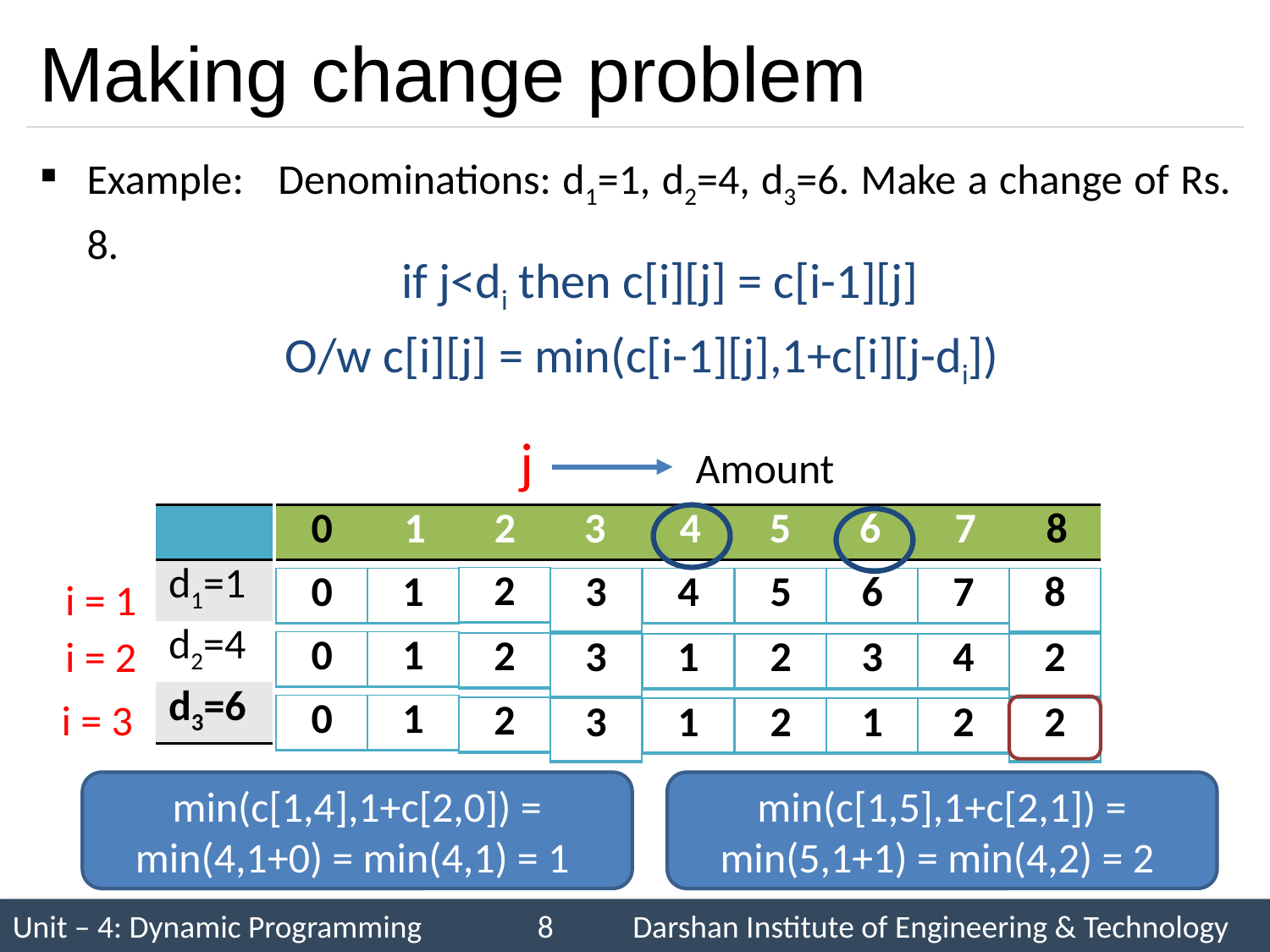

# Making change problem
Example:   Denominations: d1=1, d2=4, d3=6. Make a change of Rs. 8.
if j<di then c[i][j] = c[i-1][j]
O/w c[i][j] = min(c[i-1][j],1+c[i][j-di])
j
Amount
|  |
| --- |
| d1=1 |
| d2=4 |
| d3=6 |
| 0 | 1 | 2 | 3 | 4 | 5 | 6 | 7 | 8 |
| --- | --- | --- | --- | --- | --- | --- | --- | --- |

i = 1
| 2 |
| --- |
| 0 |
| --- |
| 1 |
| --- |
| 3 |
| --- |
| 4 |
| --- |
| 5 |
| --- |
| 6 |
| --- |
| 7 |
| --- |
| 8 |
| --- |
i = 2
| 0 |
| --- |
| 1 |
| --- |
| 2 |
| --- |
| 3 |
| --- |
| 1 |
| --- |
| 2 |
| --- |
| 3 |
| --- |
| 4 |
| --- |
| 2 |
| --- |
i = 3
| 0 |
| --- |
| 1 |
| --- |

| 2 |
| --- |
| 3 |
| --- |
| 1 |
| --- |
| 2 |
| --- |
| 1 |
| --- |
| 2 |
| --- |
| 2 |
| --- |
min(c[1,4],1+c[2,0]) = min(4,1+0) = min(4,1) = 1
min(c[1,5],1+c[2,1]) = min(5,1+1) = min(4,2) = 2